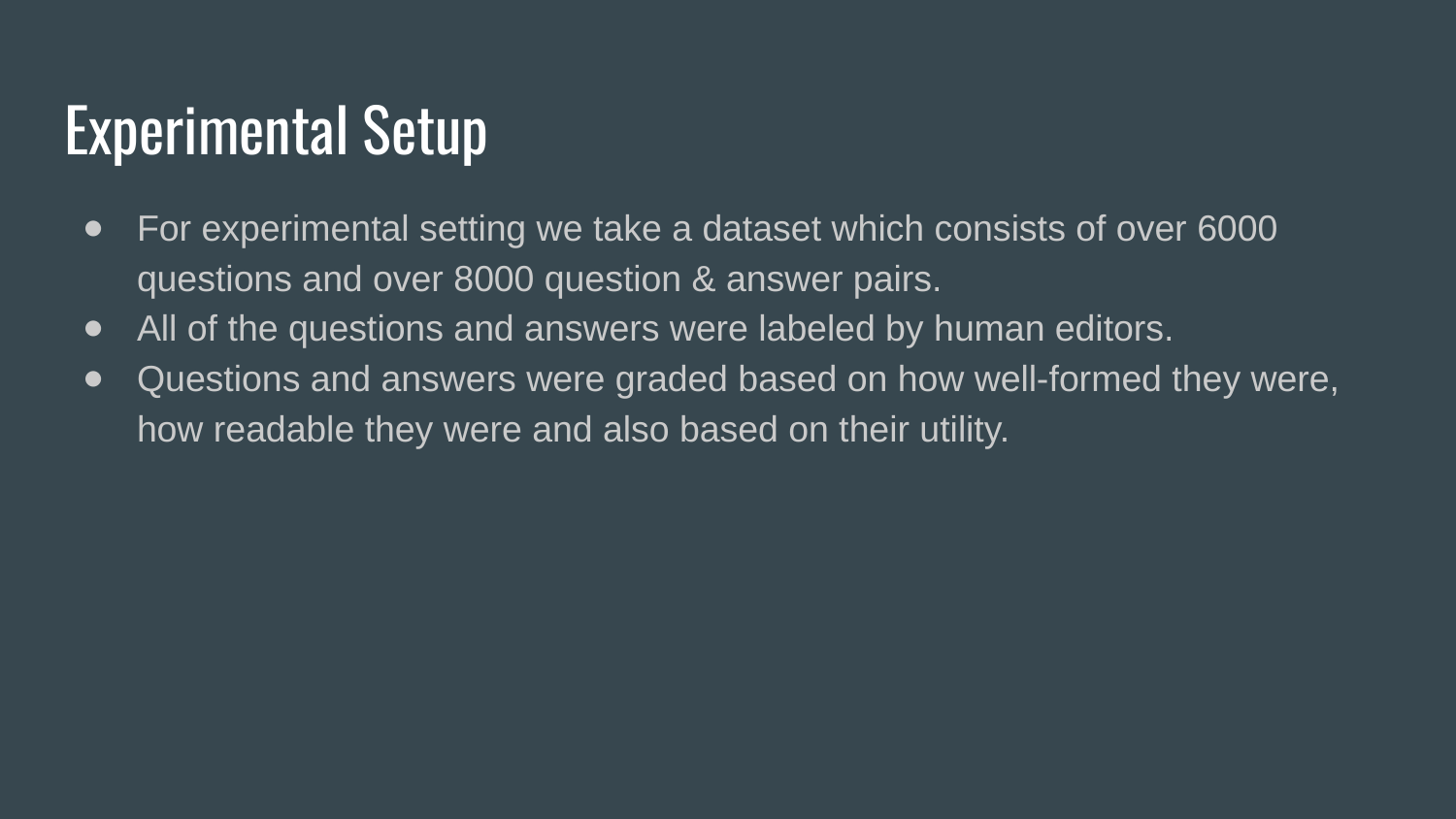

# Experimental Setup

For experimental setting we take a dataset which consists of over 6000 questions and over 8000 question & answer pairs.
All of the questions and answers were labeled by human editors.
Questions and answers were graded based on how well-formed they were, how readable they were and also based on their utility.